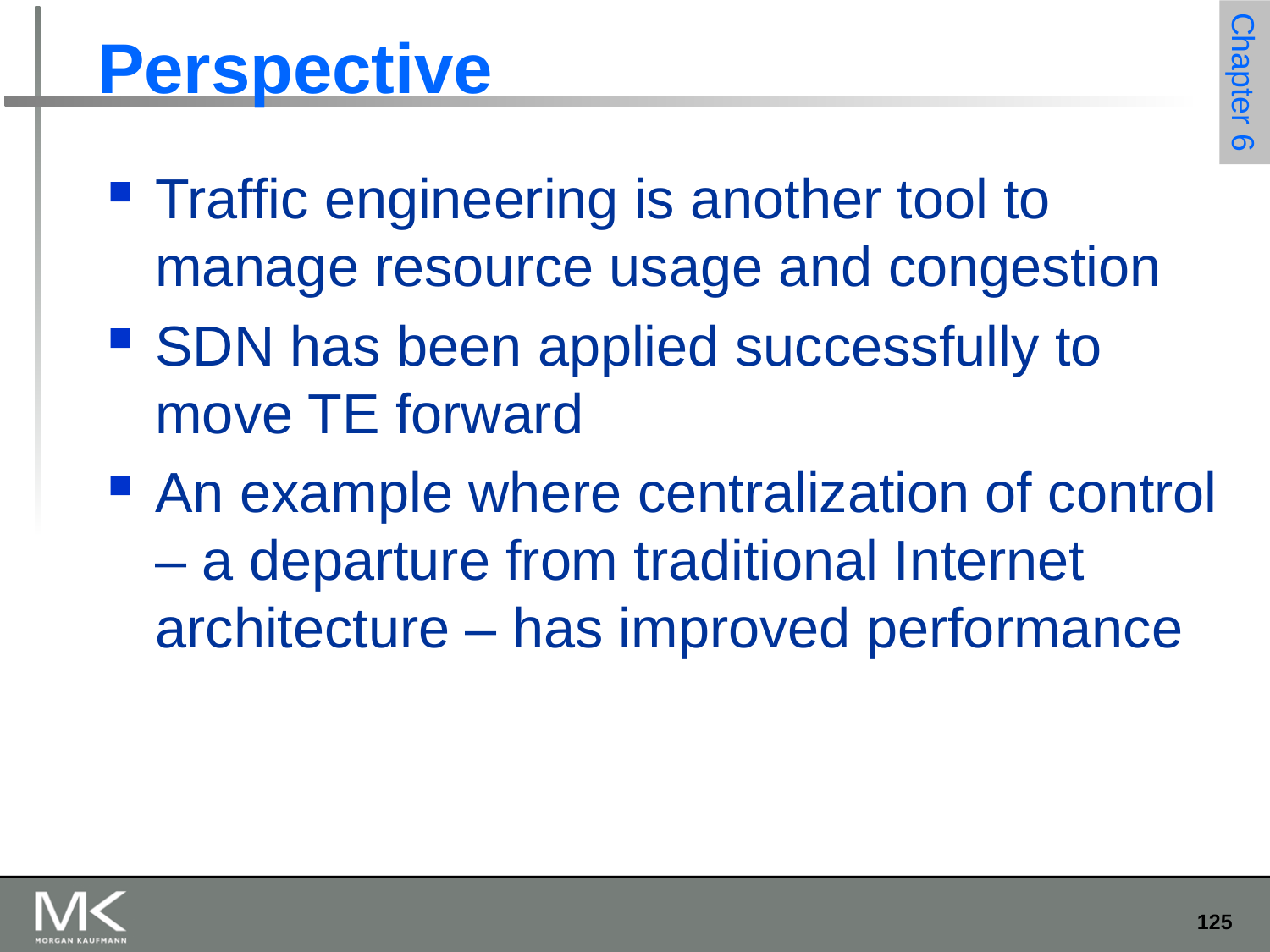

# Perspective
Traffic engineering is another tool to manage resource usage and congestion
SDN has been applied successfully to move TE forward
An example where centralization of control – a departure from traditional Internet architecture – has improved performance